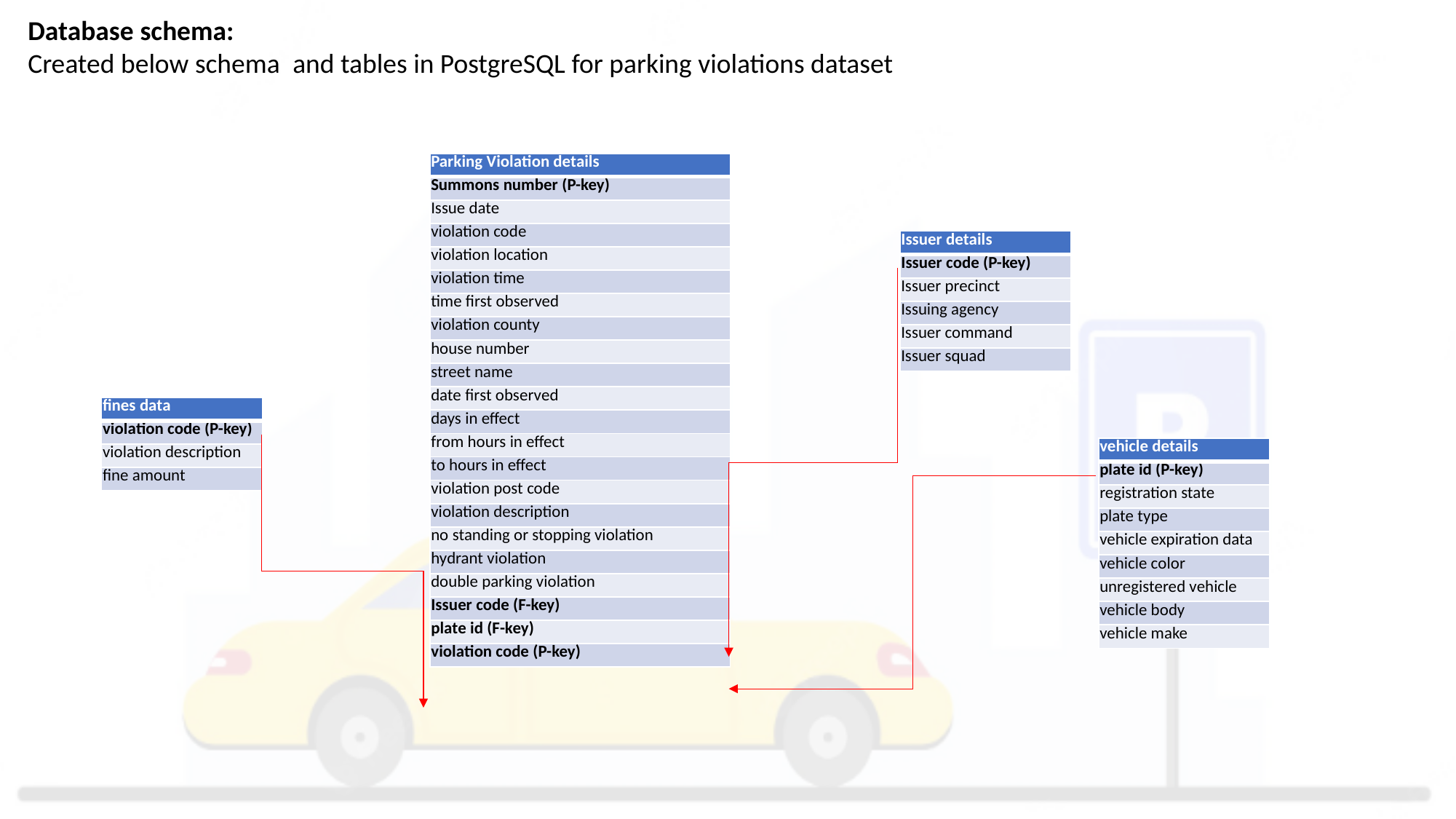

Database schema:
Created below schema  and tables in PostgreSQL for parking violations dataset

| Parking Violation details |
| --- |
| Summons number (P-key) |
| Issue date |
| violation code |
| violation location |
| violation time |
| time first observed |
| violation county |
| house number |
| street name |
| date first observed |
| days in effect |
| from hours in effect |
| to hours in effect |
| violation post code |
| violation description |
| no standing or stopping violation |
| hydrant violation |
| double parking violation |
| Issuer code (F-key) |
| plate id (F-key) |
| violation code (P-key) |
| Issuer details |
| --- |
| Issuer code (P-key) |
| Issuer precinct |
| Issuing agency |
| Issuer command |
| Issuer squad |
| fines data |
| --- |
| violation code (P-key) |
| violation description |
| fine amount |
| vehicle details |
| --- |
| plate id (P-key) |
| registration state |
| plate type |
| vehicle expiration data |
| vehicle color |
| unregistered vehicle |
| vehicle body |
| vehicle make |